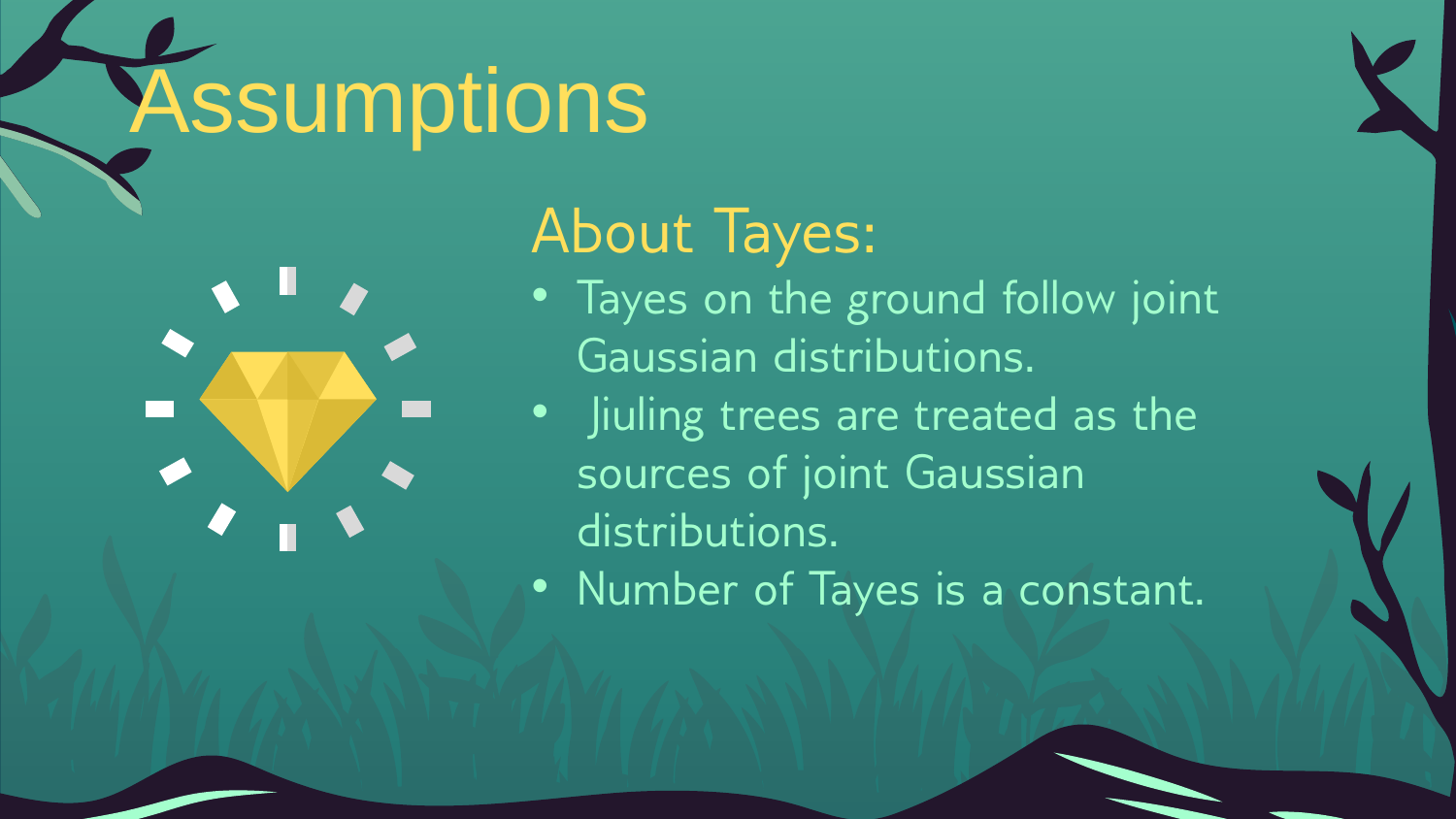

Assumptions
About Tayes:
Tayes on the ground follow joint Gaussian distributions.
 Jiuling trees are treated as the sources of joint Gaussian distributions.
Number of Tayes is a constant.